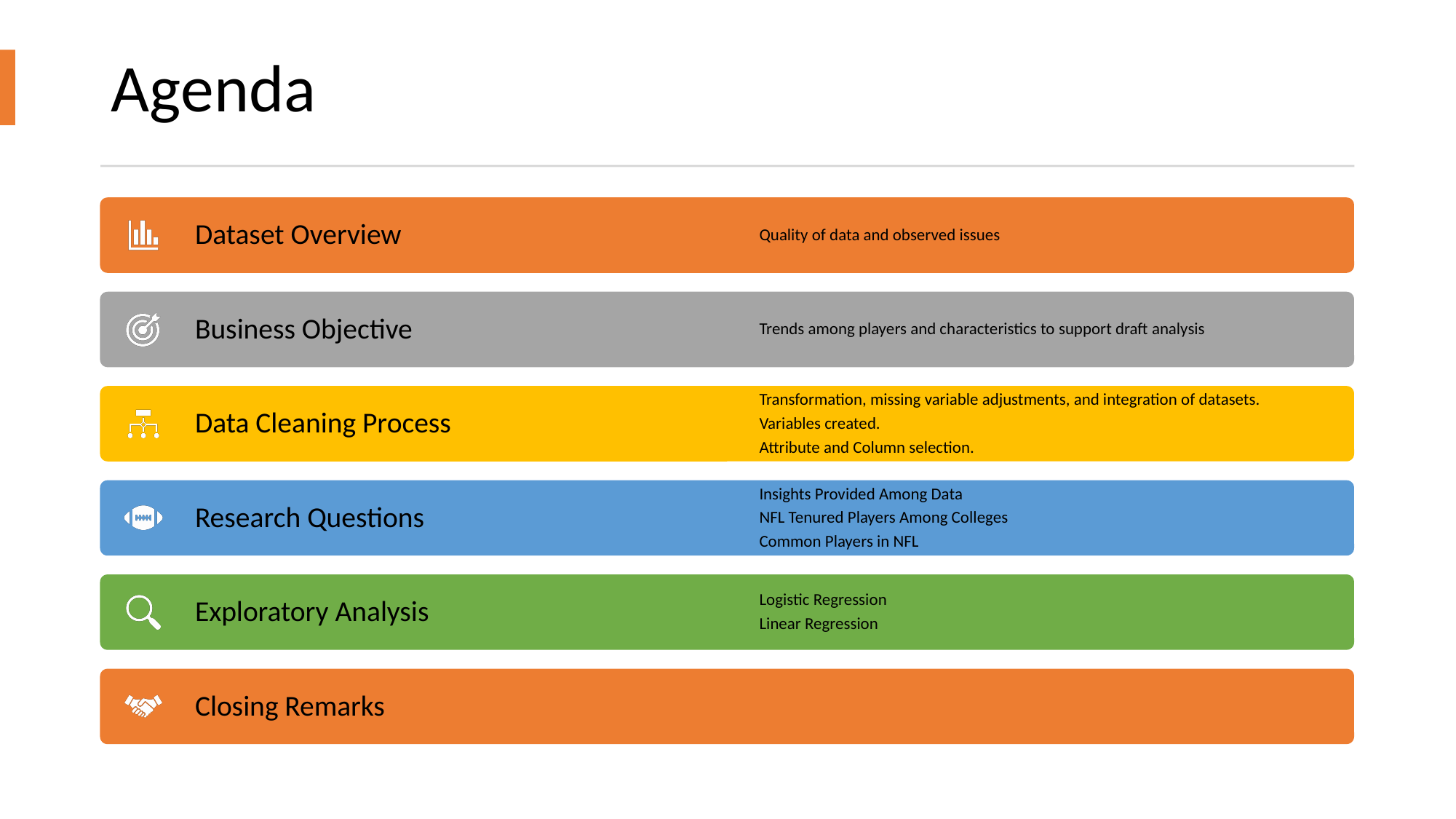

# Agenda

Dataset Overview
Quality of data and observed issues
Business Objective
Trends among players and characteristics to support draft analysis
Data Cleaning Process
Transformation, missing variable adjustments, and integration of datasets.
Variables created.
Attribute and Column selection.
Research Questions
Insights Provided Among Data
NFL Tenured Players Among Colleges
Common Players in NFL
Exploratory Analysis
Logistic Regression
Linear Regression
Closing Remarks